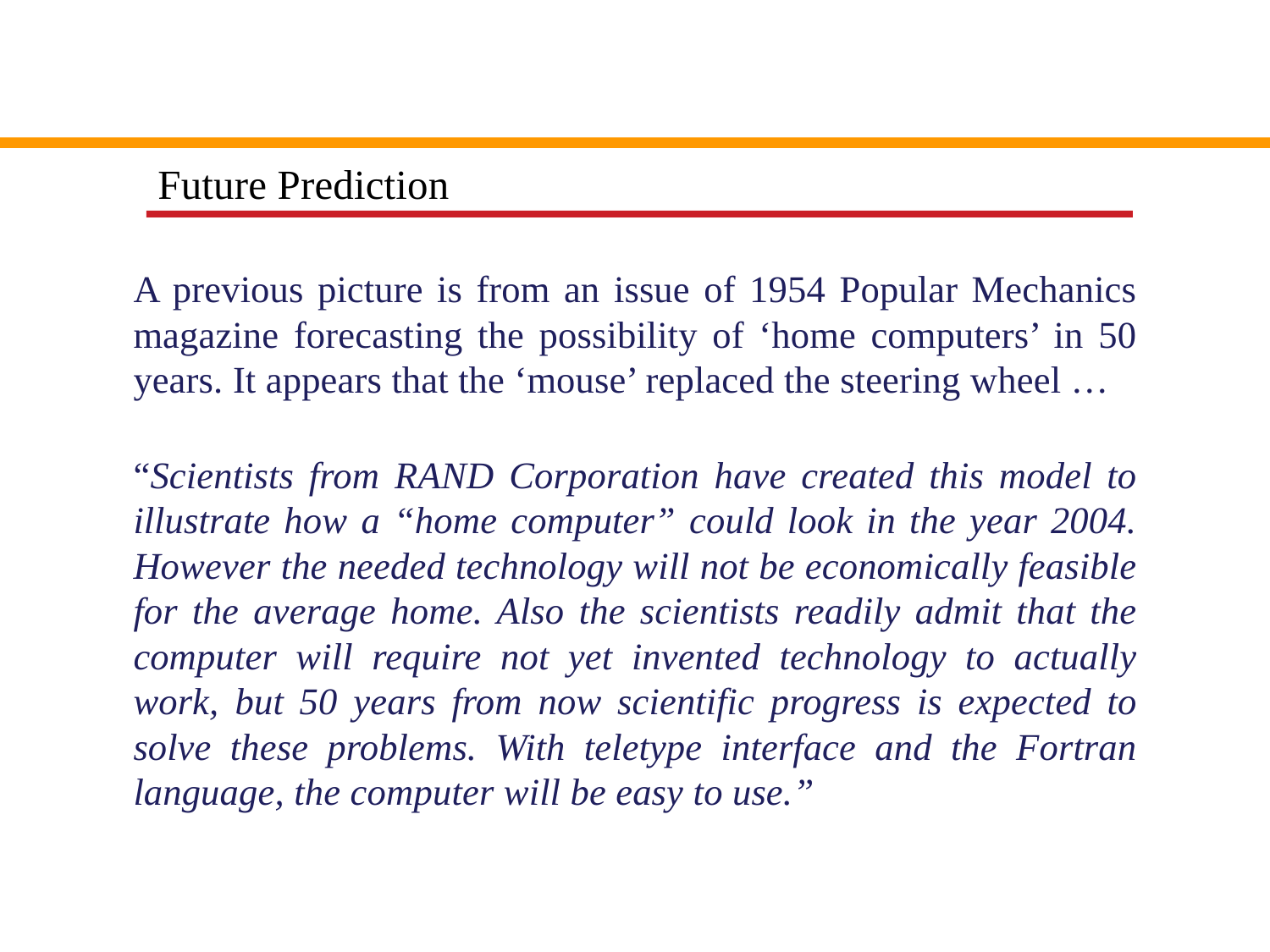

# Future Prediction

A previous picture is from an issue of 1954 Popular Mechanics magazine forecasting the possibility of ‘home computers’ in 50 years. It appears that the ‘mouse’ replaced the steering wheel …

“Scientists from RAND Corporation have created this model to illustrate how a “home computer” could look in the year 2004. However the needed technology will not be economically feasible for the average home. Also the scientists readily admit that the computer will require not yet invented technology to actually work, but 50 years from now scientific progress is expected to solve these problems. With teletype interface and the Fortran language, the computer will be easy to use.”